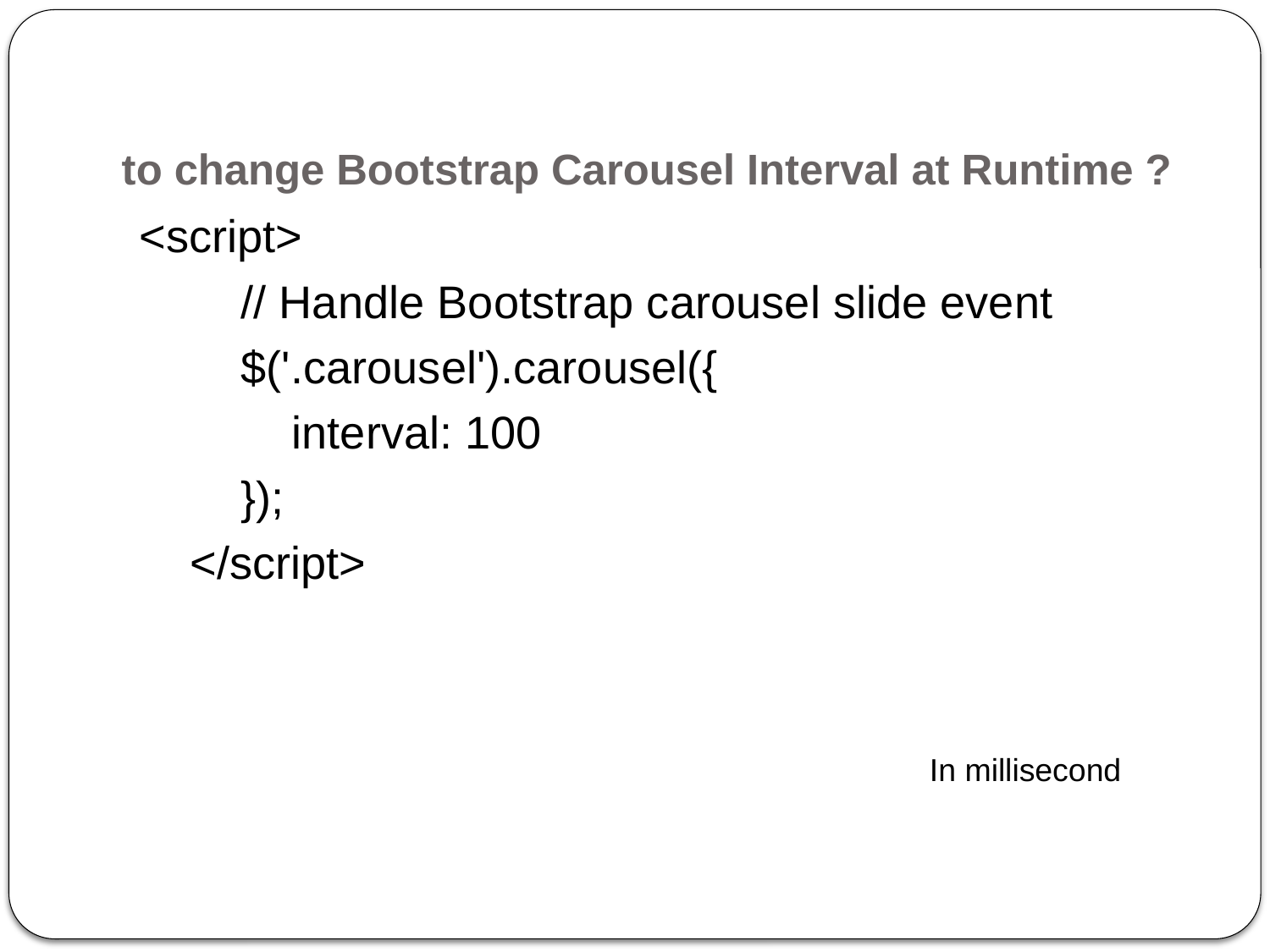

# to change Bootstrap Carousel Interval at Runtime ?
<script>
        // Handle Bootstrap carousel slide event
        $('.carousel').carousel({
            interval: 100
        });
    </script>

In millisecond